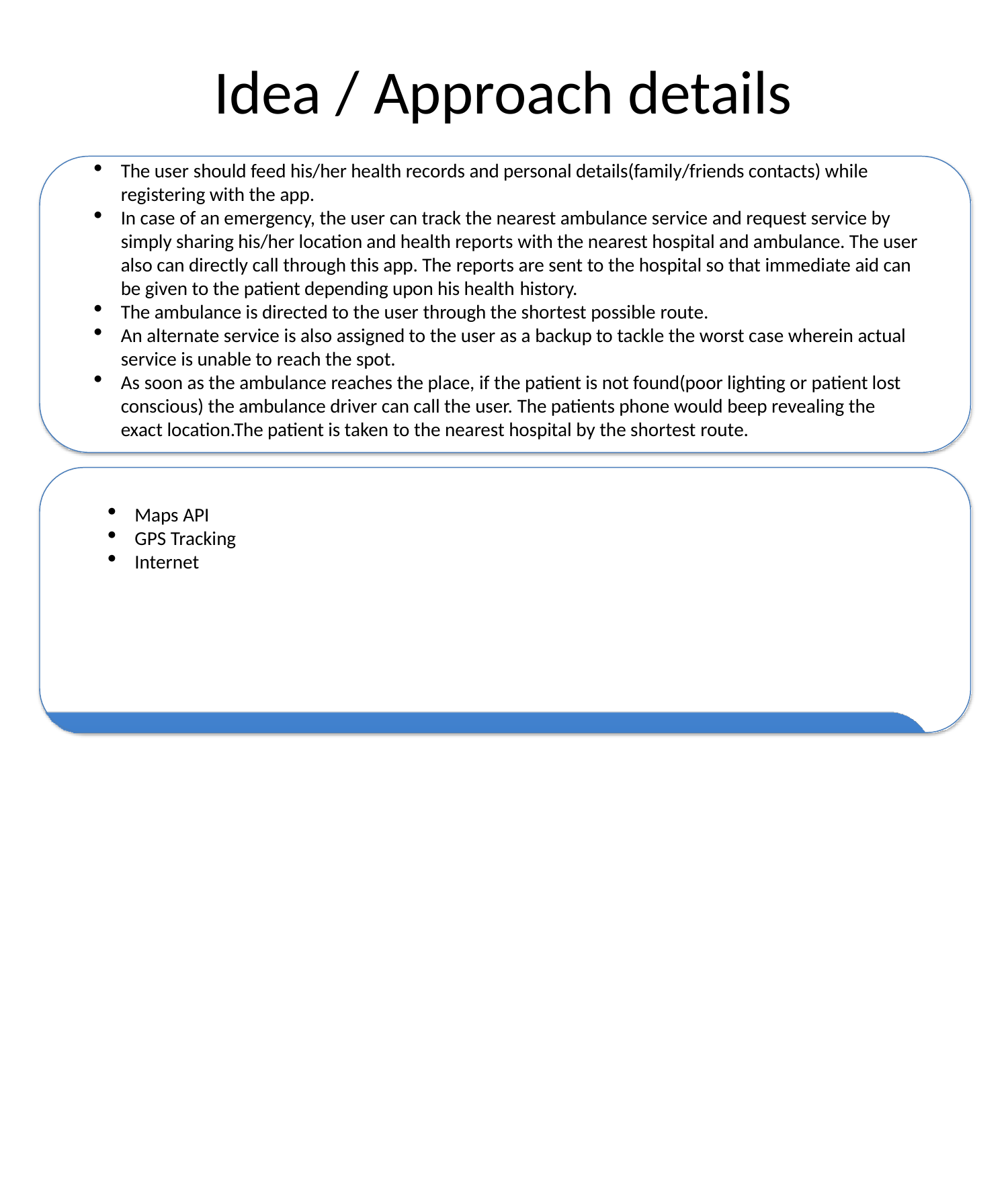

# Idea / Approach details

The user should feed his/her health records and personal details(family/friends contacts) while  registering with the app.
In case of an emergency, the user can track the nearest ambulance service and request service by  simply sharing his/her location and health reports with the nearest hospital and ambulance. The user  also can directly call through this app. The reports are sent to the hospital so that immediate aid can  be given to the patient depending upon his health history.
The ambulance is directed to the user through the shortest possible route.
An alternate service is also assigned to the user as a backup to tackle the worst case wherein actual  service is unable to reach the spot.
As soon as the ambulance reaches the place, if the patient is not found(poor lighting or patient lost  conscious) the ambulance driver can call the user. The patients phone would beep revealing the  exact location.The patient is taken to the nearest hospital by the shortest route.

Maps API
GPS Tracking
Internet